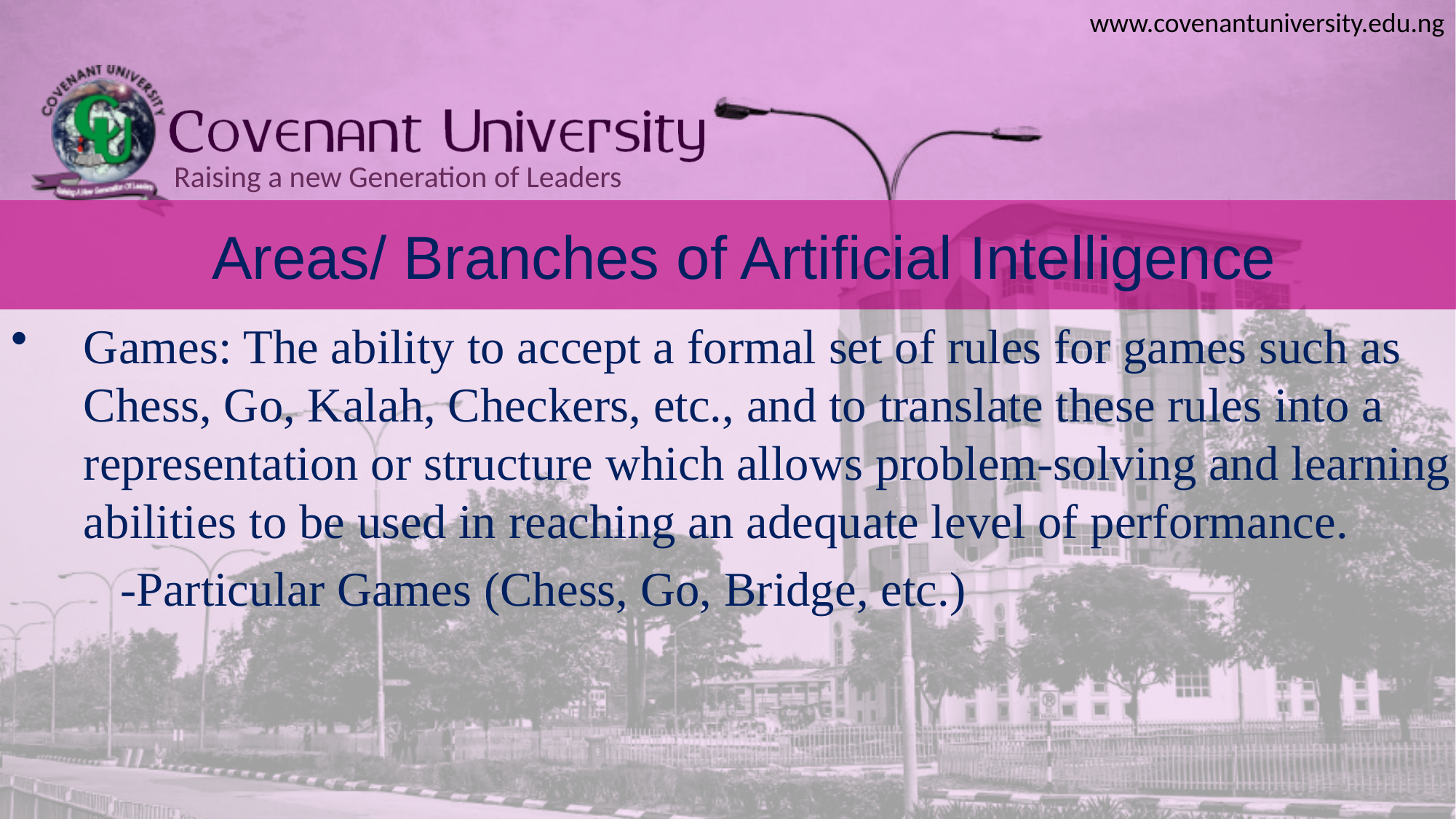

# Areas/ Branches of Artificial Intelligence
Games: The ability to accept a formal set of rules for games such as Chess, Go, Kalah, Checkers, etc., and to translate these rules into a representation or structure which allows problem-solving and learning abilities to be used in reaching an adequate level of performance.
	-Particular Games (Chess, Go, Bridge, etc.)